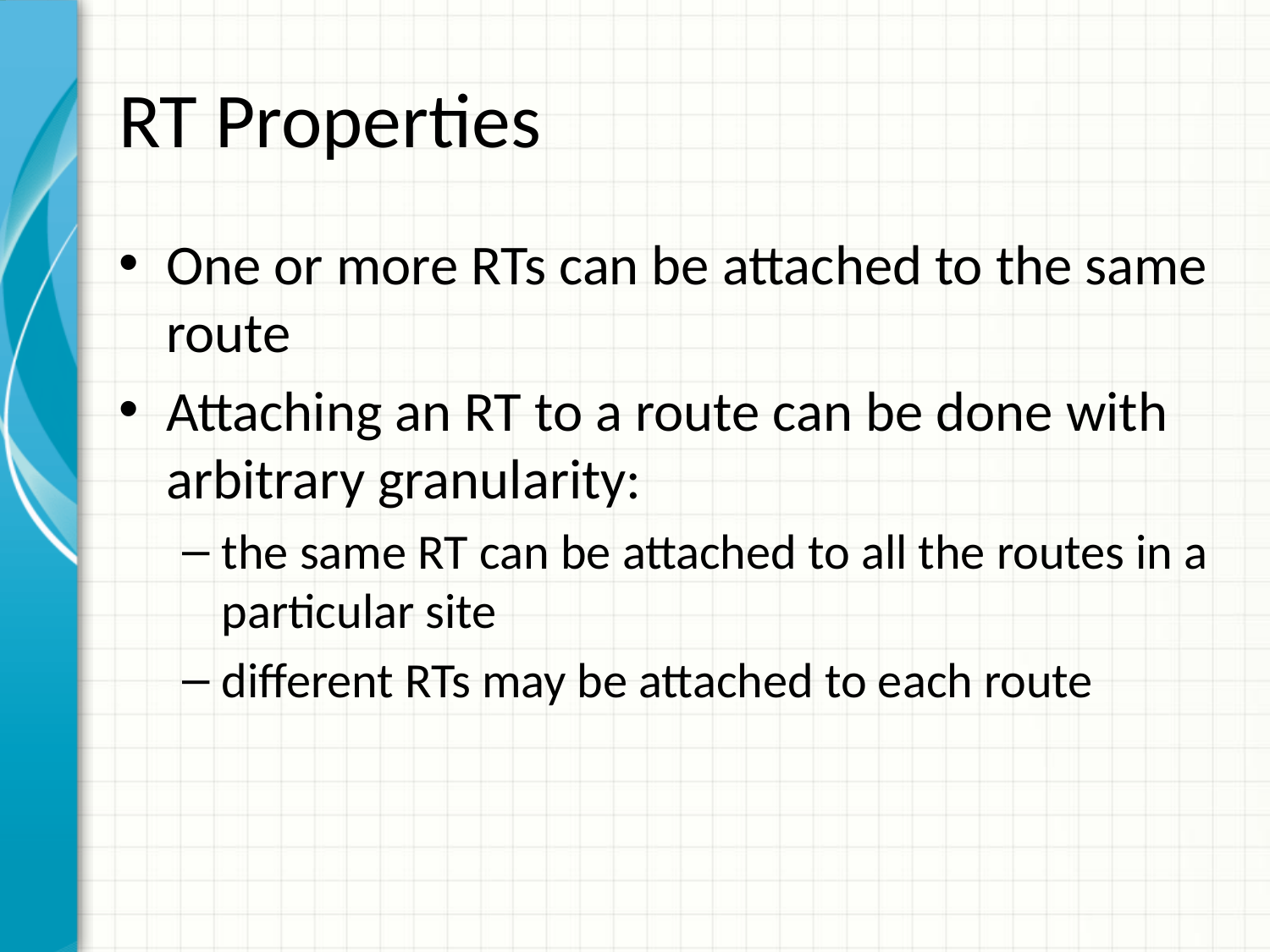

# RT Properties
One or more RTs can be attached to the same route
Attaching an RT to a route can be done with arbitrary granularity:
the same RT can be attached to all the routes in a particular site
different RTs may be attached to each route